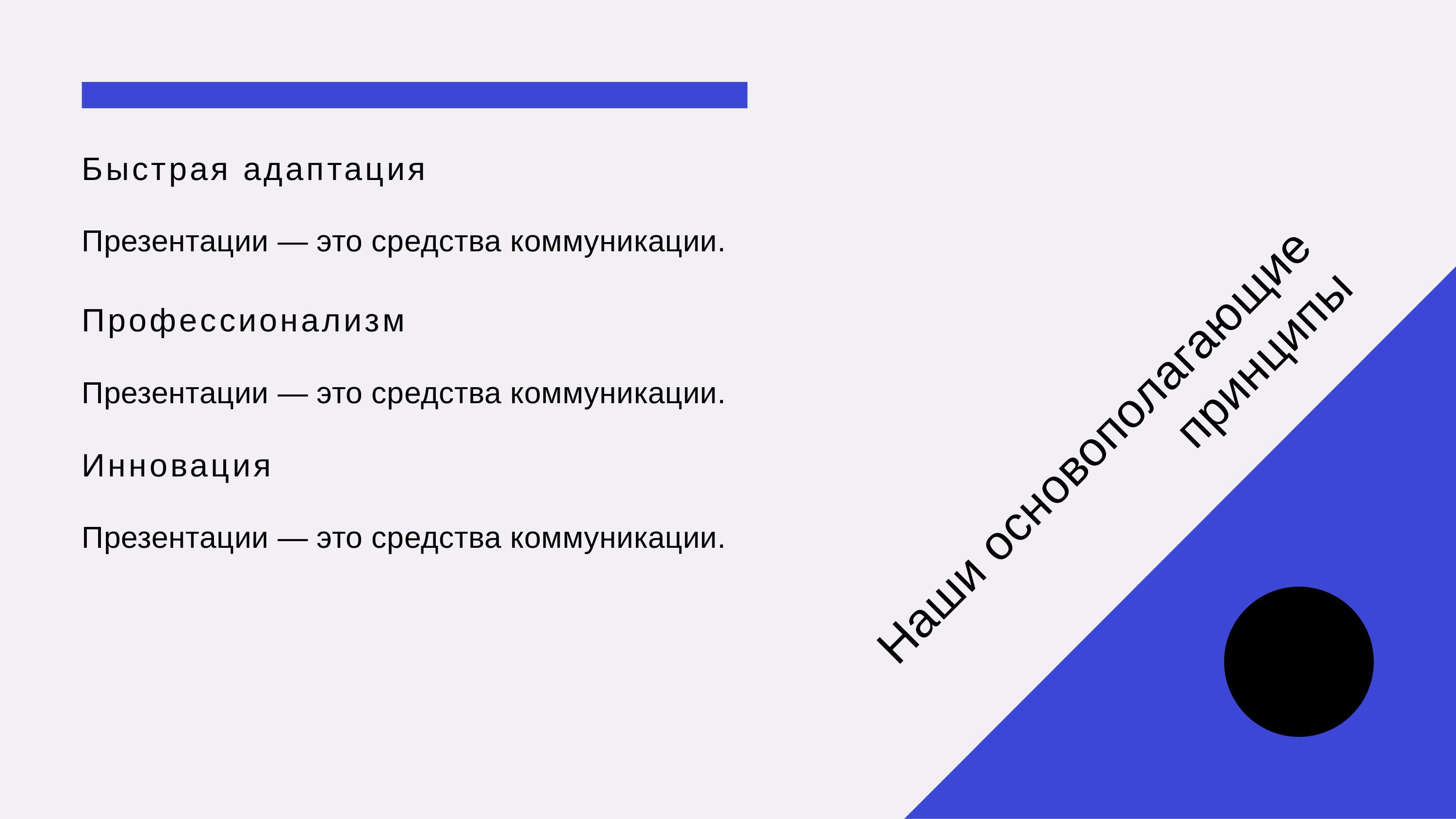

Быстрая адаптация
Презентации — это средства коммуникации.
Профессионализм
Презентации — это средства коммуникации.
Инновация
Презентации — это средства коммуникации.

Наши основополагающие принципы